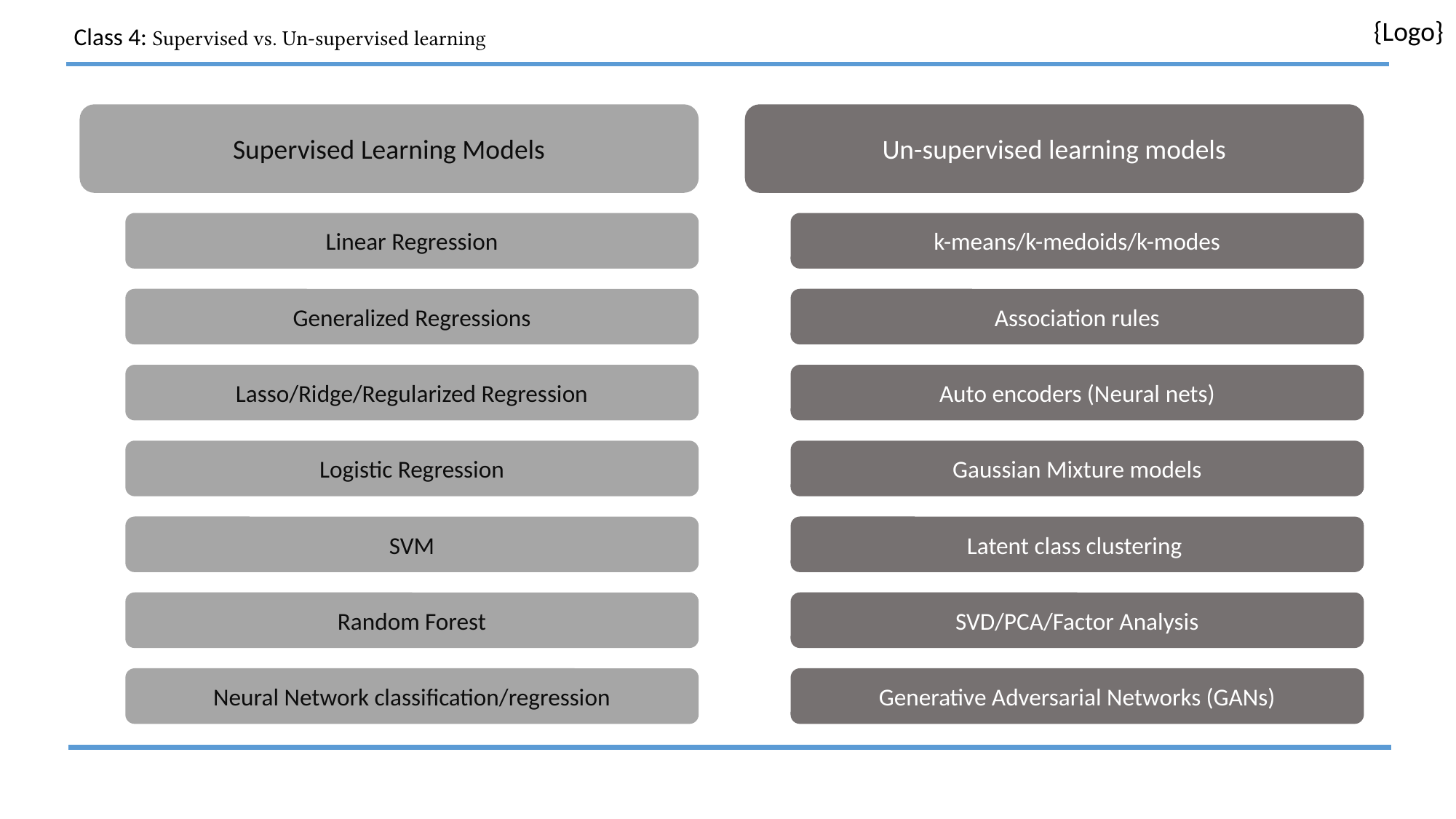

# Class 4: Supervised vs. Un-supervised learning
Un-supervised learning models
Supervised Learning Models
k-means/k-medoids/k-modes
Linear Regression
Association rules
Generalized Regressions
Auto encoders (Neural nets)
Lasso/Ridge/Regularized Regression
Gaussian Mixture models
Logistic Regression
Latent class clustering
SVM
SVD/PCA/Factor Analysis
Random Forest
Generative Adversarial Networks (GANs)
Neural Network classification/regression